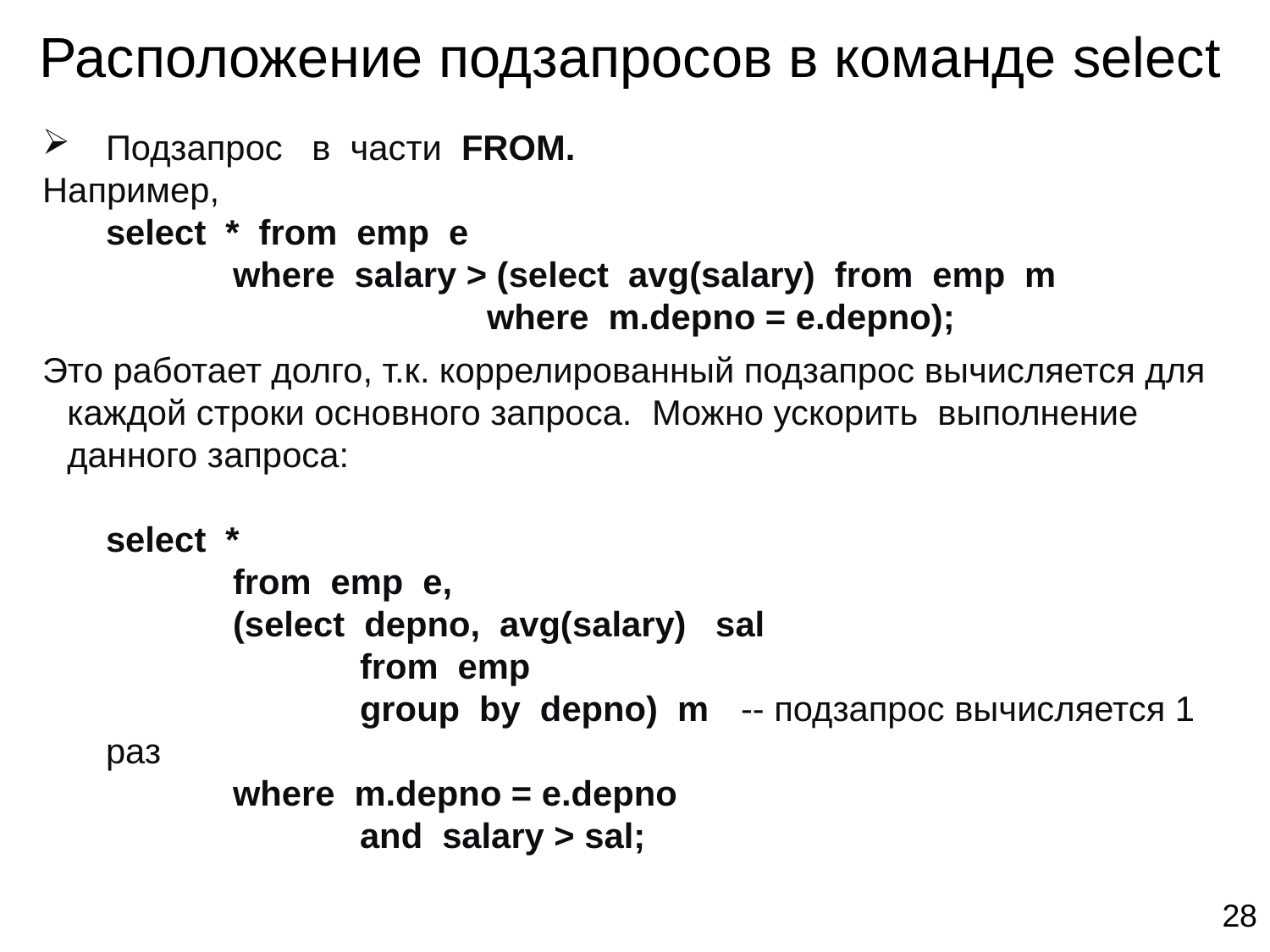

# Расположение подзапросов в команде select
Подзапрос   в  части  FROM.
Например,
	select  *  from  emp  e
		where  salary > (select  avg(salary)  from  emp  m
				where  m.depno = e.depno);
Это работает долго, т.к. коррелированный подзапрос вычисляется для каждой строки основного запроса.  Можно ускорить  выполнение данного запроса:

	select  *
		from  emp  e,
		(select  depno,  avg(salary)   sal
			from  emp
			group  by  depno)  m	-- подзапрос вычисляется 1 раз
		where  m.depno = e.depno
			and  salary > sal;
28